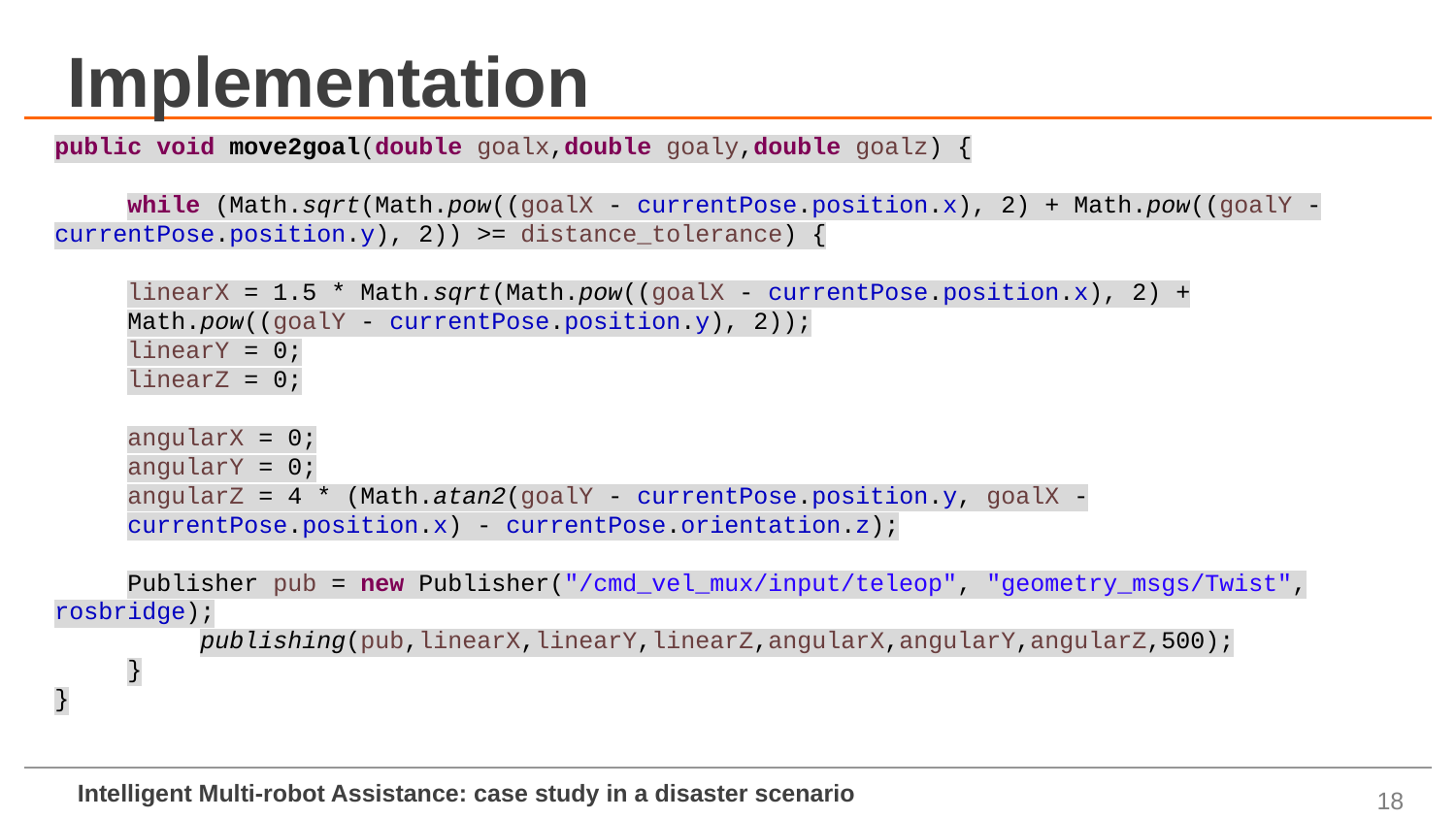

# Implementation
public void move2goal(double goalx,double goaly,double goalz) {

while (Math.sqrt(Math.pow((goalX - currentPose.position.x), 2) + Math.pow((goalY - currentPose.position.y), 2)) >= distance_tolerance) {

linearX = 1.5 * Math.sqrt(Math.pow((goalX - currentPose.position.x), 2) + Math.pow((goalY - currentPose.position.y), 2));
linearY = 0;
linearZ = 0;

angularX = 0;
angularY = 0;
angularZ = 4 * (Math.atan2(goalY - currentPose.position.y, goalX - currentPose.position.x) - currentPose.orientation.z);

Publisher pub = new Publisher("/cmd_vel_mux/input/teleop", "geometry_msgs/Twist", rosbridge);
	publishing(pub,linearX,linearY,linearZ,angularX,angularY,angularZ,500);
}
}

18